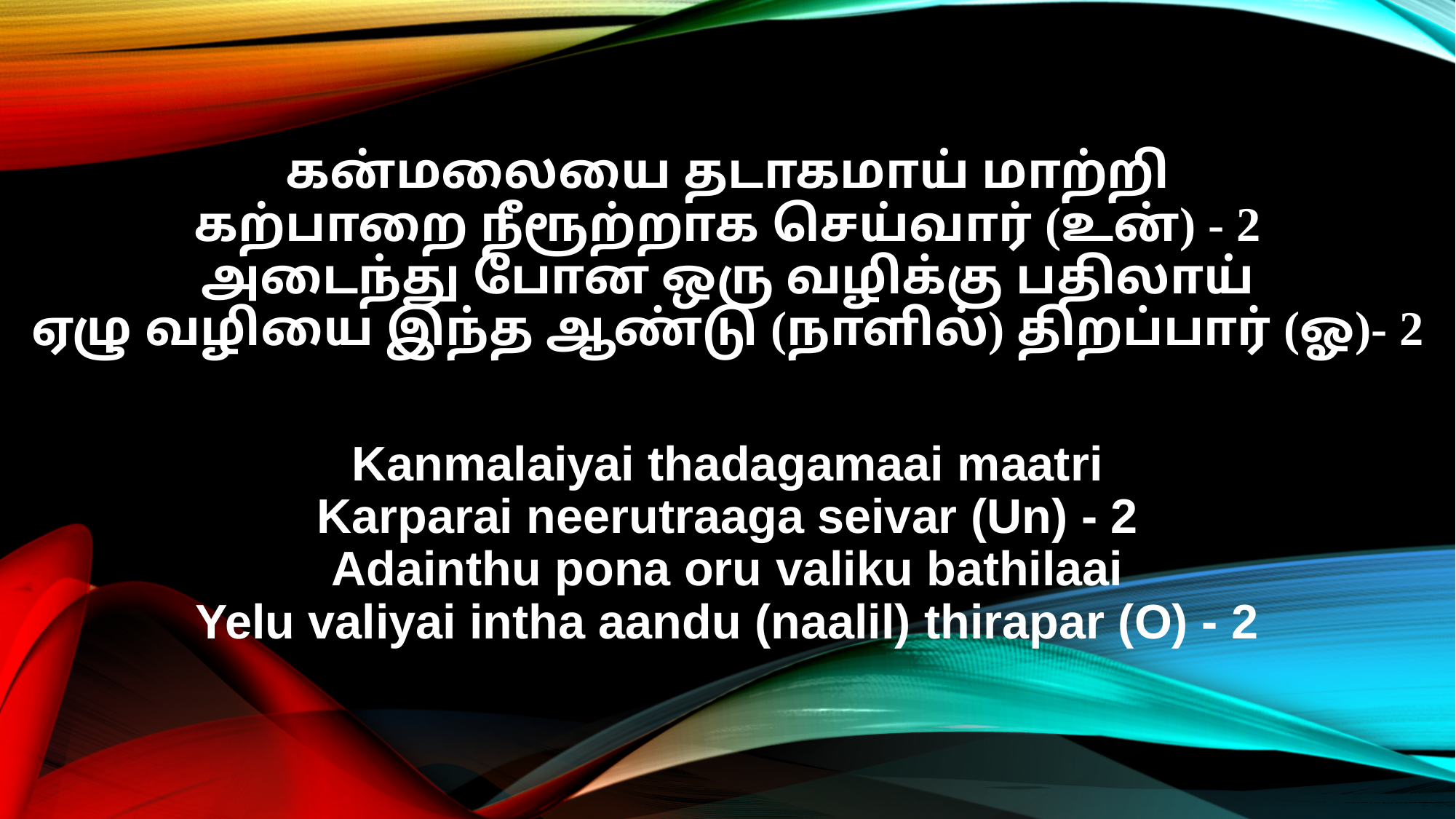

கன்மலையை தடாகமாய் மாற்றி
கற்பாறை நீரூற்றாக செய்வார் (உன்) - 2
அடைந்து போன ஒரு வழிக்கு பதிலாய்
ஏழு வழியை இந்த ஆண்டு (நாளில்) திறப்பார் (ஓ)- 2

Kanmalaiyai thadagamaai maatri
Karparai neerutraaga seivar (Un) - 2
Adainthu pona oru valiku bathilaai
Yelu valiyai intha aandu (naalil) thirapar (O) - 2